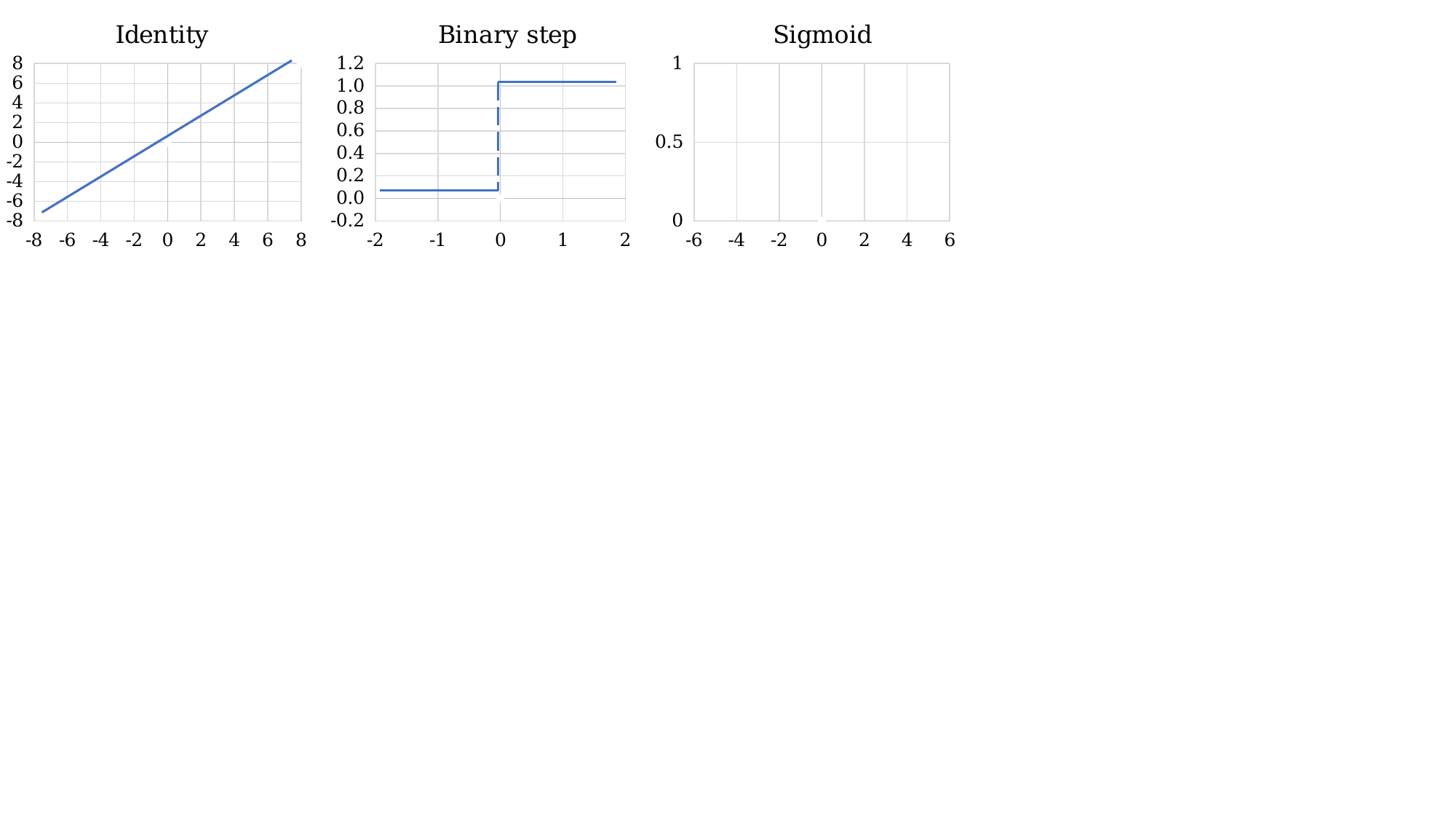

### Chart: Identity

| Category | Valores Y |
|---|---|

### Chart: Binary step

| Category | Valores Y |
|---|---|

### Chart: Sigmoid

| Category | Valores Y |
|---|---|